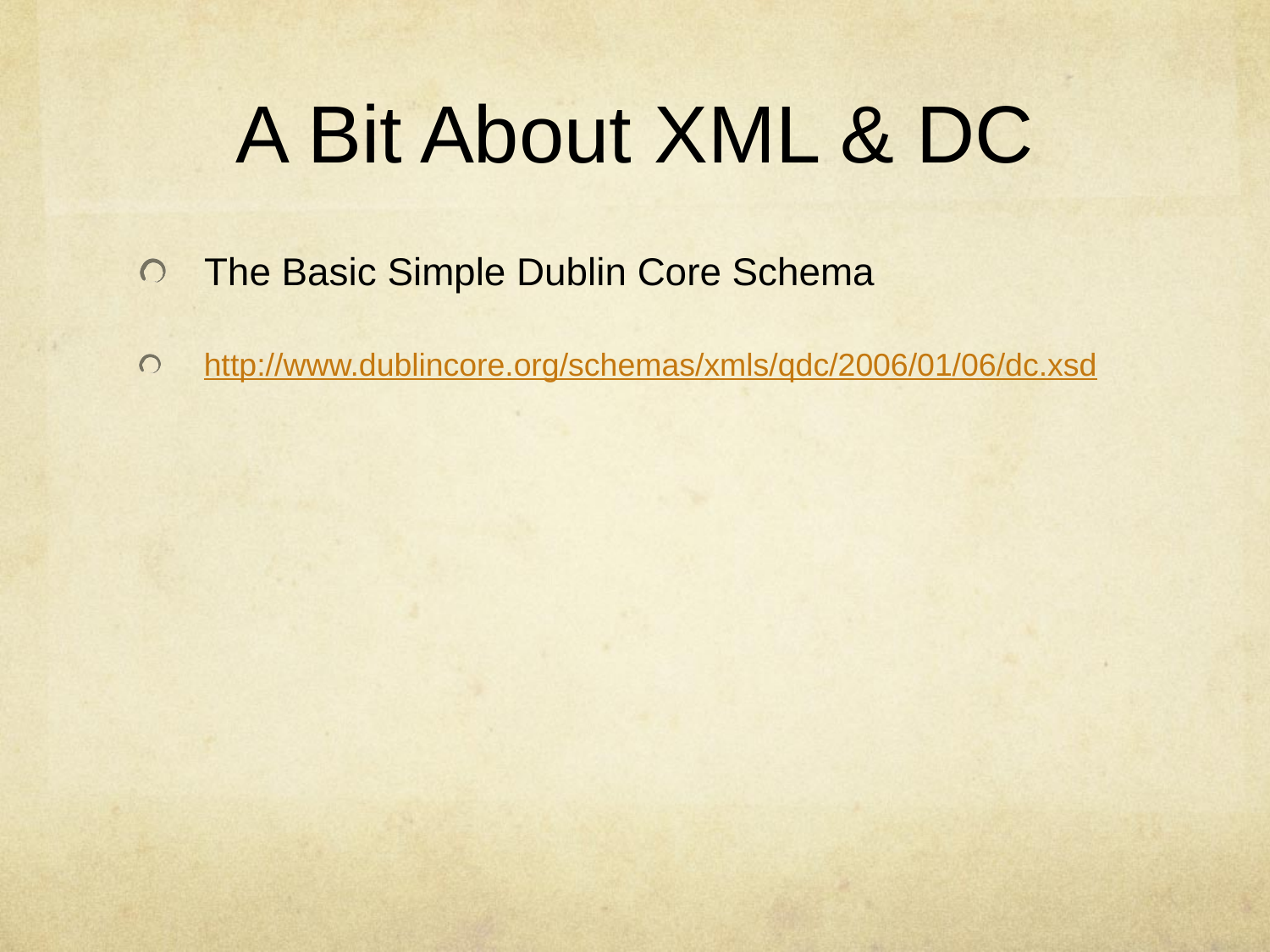

# A Bit About XML & DC
The Basic Simple Dublin Core Schema
http://www.dublincore.org/schemas/xmls/qdc/2006/01/06/dc.xsd